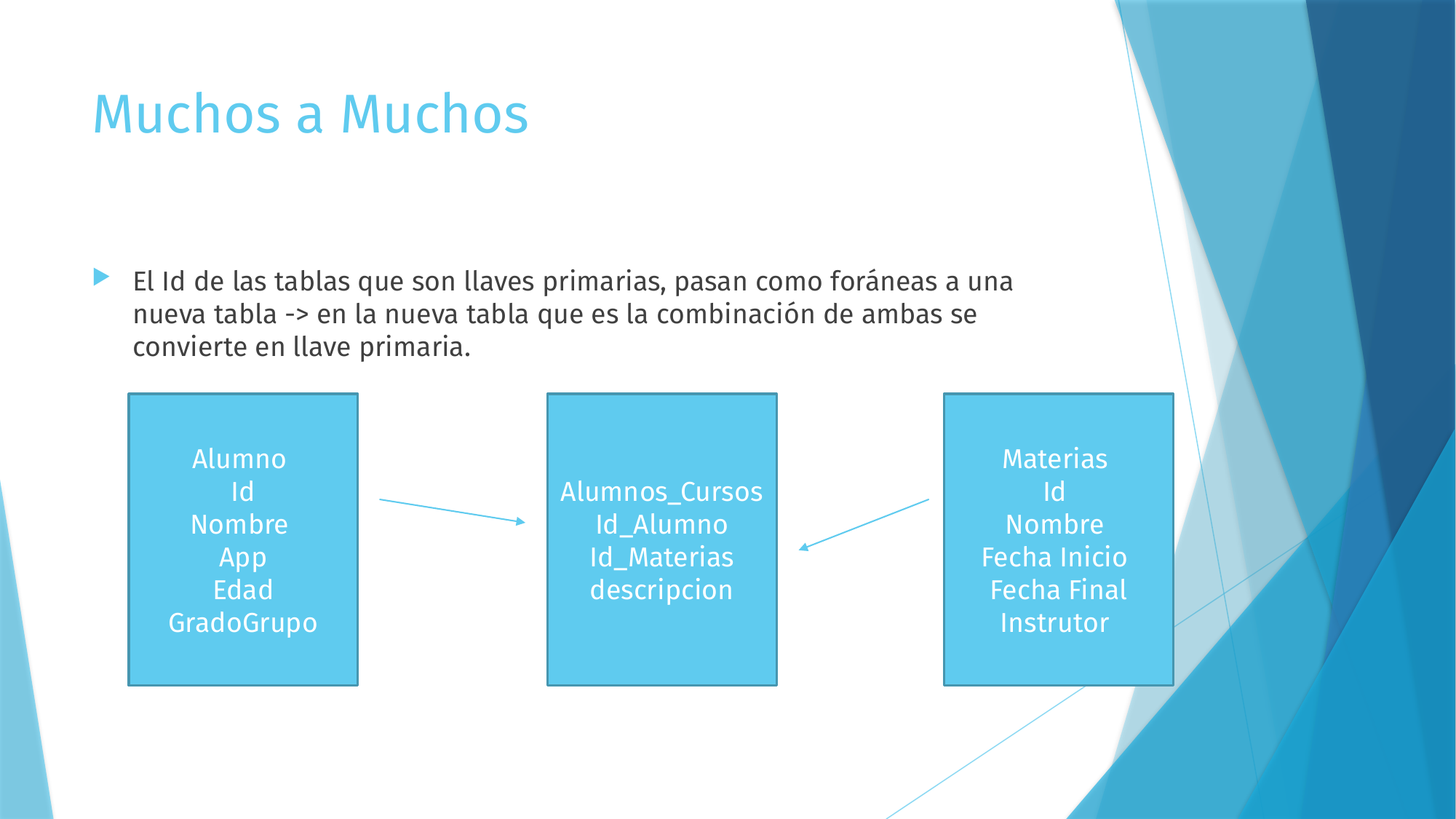

# Muchos a Muchos
El Id de las tablas que son llaves primarias, pasan como foráneas a una nueva tabla -> en la nueva tabla que es la combinación de ambas se convierte en llave primaria.

Alumnos_Cursos
Id_Alumno
Id_Materias
descripcion
Materias
Id
Nombre
Fecha Inicio
Fecha Final
Instrutor
Alumno
Id
Nombre
App
Edad
GradoGrupo